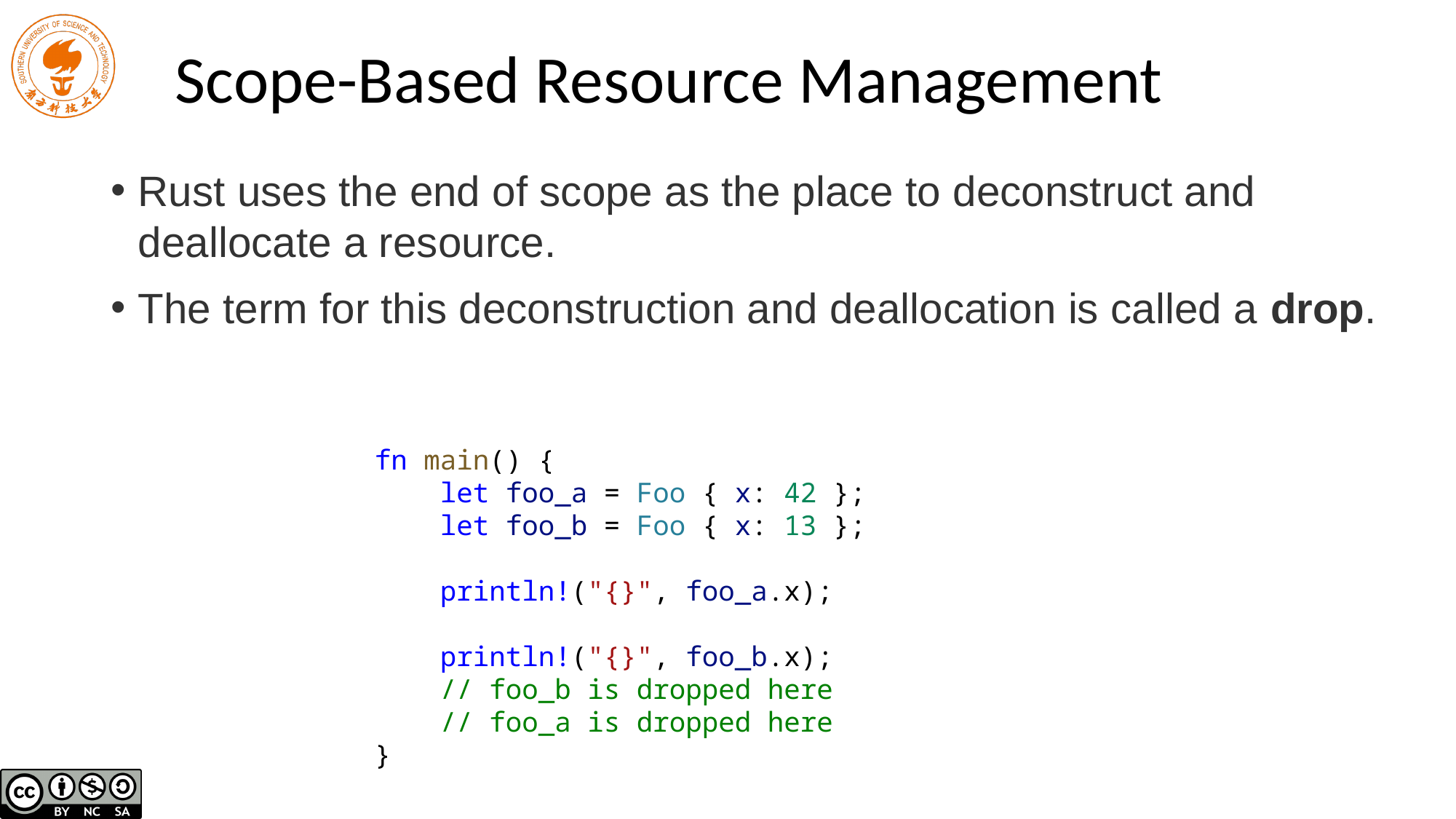

# Scope-Based Resource Management
Rust uses the end of scope as the place to deconstruct and deallocate a resource.
The term for this deconstruction and deallocation is called a drop.

fn main() {
    let foo_a = Foo { x: 42 };
    let foo_b = Foo { x: 13 };

    println!("{}", foo_a.x);

    println!("{}", foo_b.x);
    // foo_b is dropped here
    // foo_a is dropped here
}